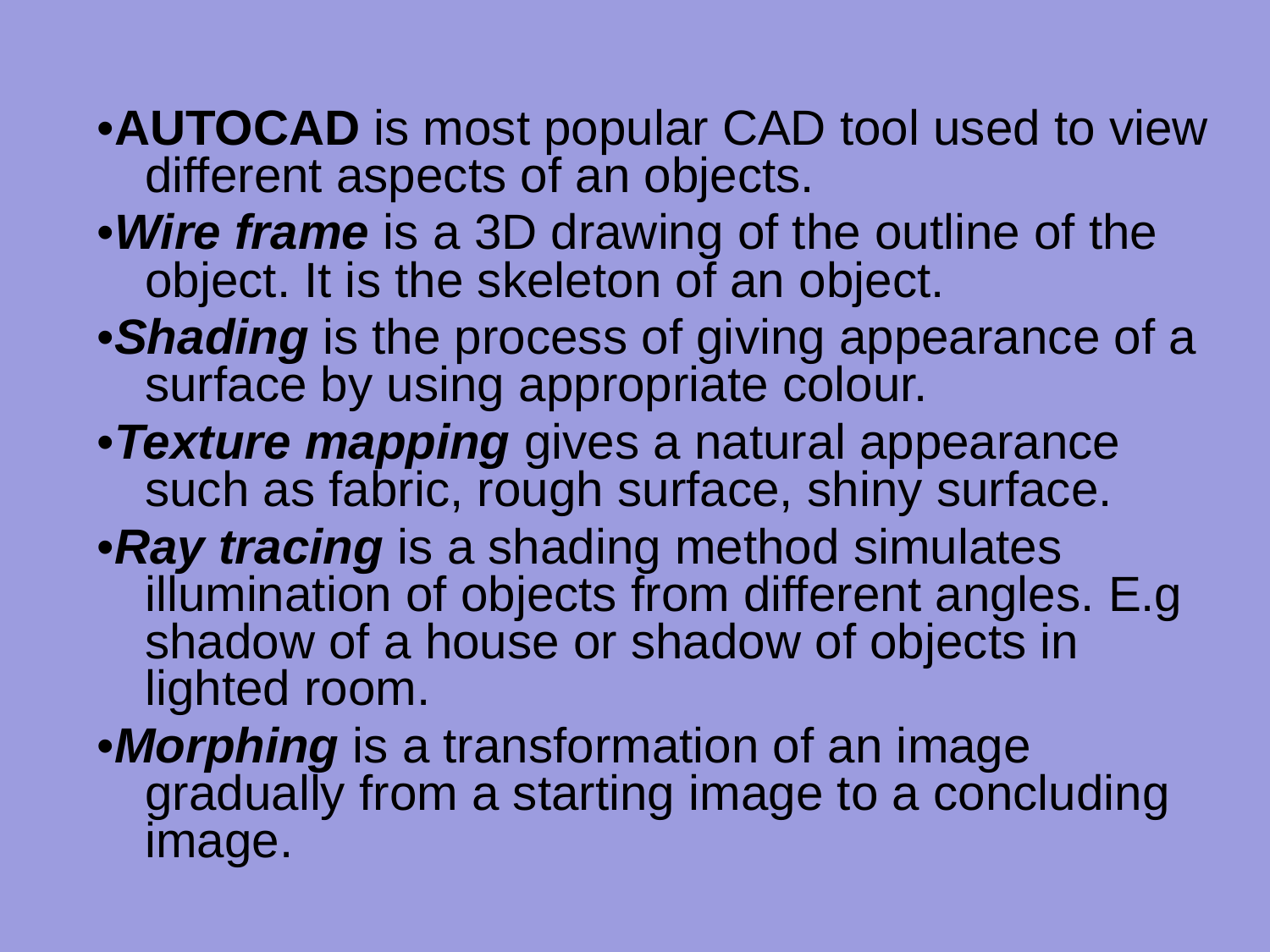

•AUTOCAD is most popular CAD tool used to view different aspects of an objects.
•Wire frame is a 3D drawing of the outline of the object. It is the skeleton of an object.
•Shading is the process of giving appearance of a surface by using appropriate colour.
•Texture mapping gives a natural appearance such as fabric, rough surface, shiny surface.
•Ray tracing is a shading method simulates illumination of objects from different angles. E.g shadow of a house or shadow of objects in lighted room.
•Morphing is a transformation of an image gradually from a starting image to a concluding image.